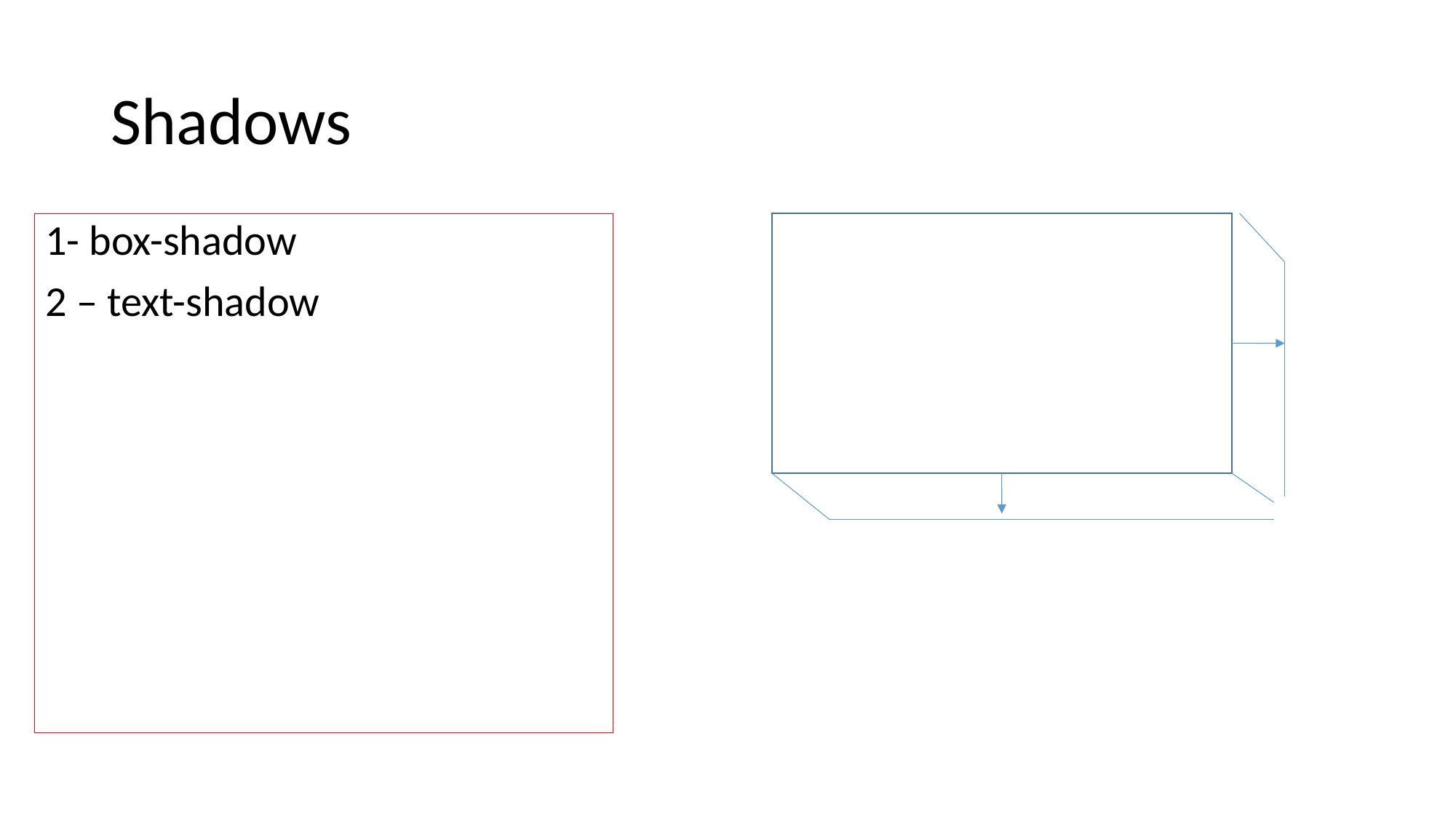

# Shadows
1- box-shadow
2 – text-shadow